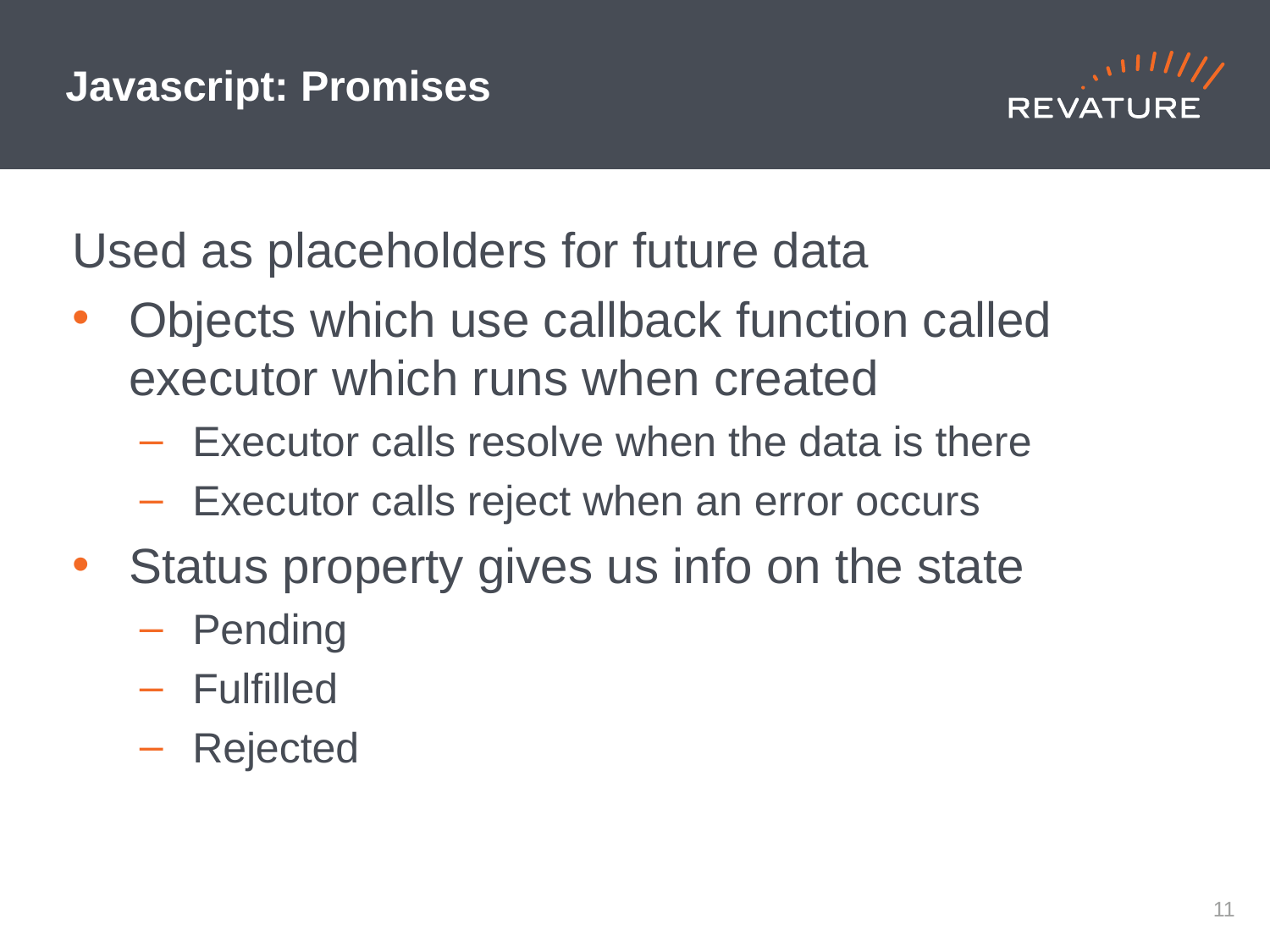

# Javascript: Promises
Used as placeholders for future data
Objects which use callback function called executor which runs when created
Executor calls resolve when the data is there
Executor calls reject when an error occurs
Status property gives us info on the state
Pending
Fulfilled
Rejected
11